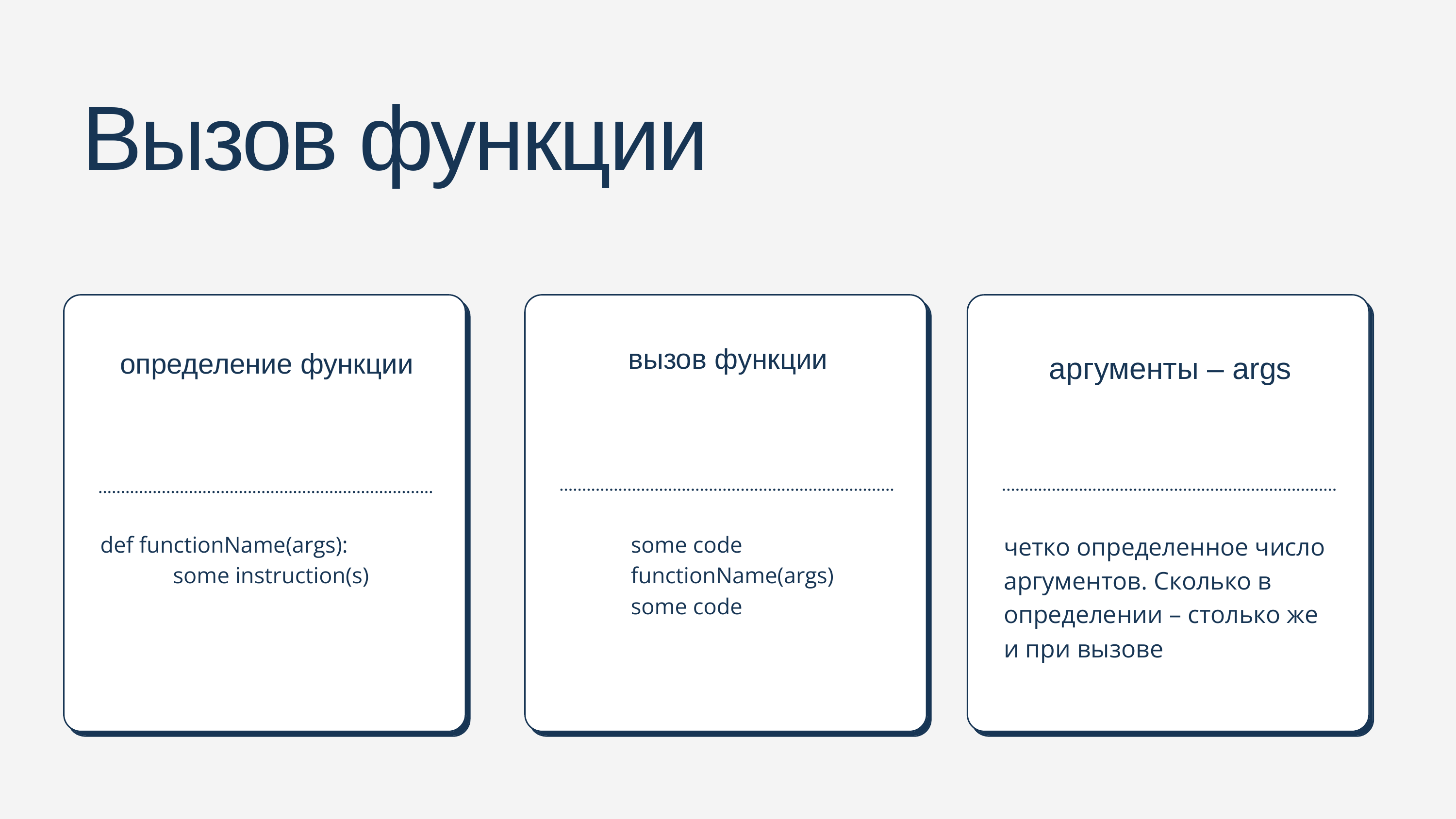

Вызов функции

аргументы – args
определение функции
вызов функции

def functionName(args):
	some instruction(s)
some code
functionName(args)
some code
четко определенное число аргументов. Сколько в определении – столько же и при вызове